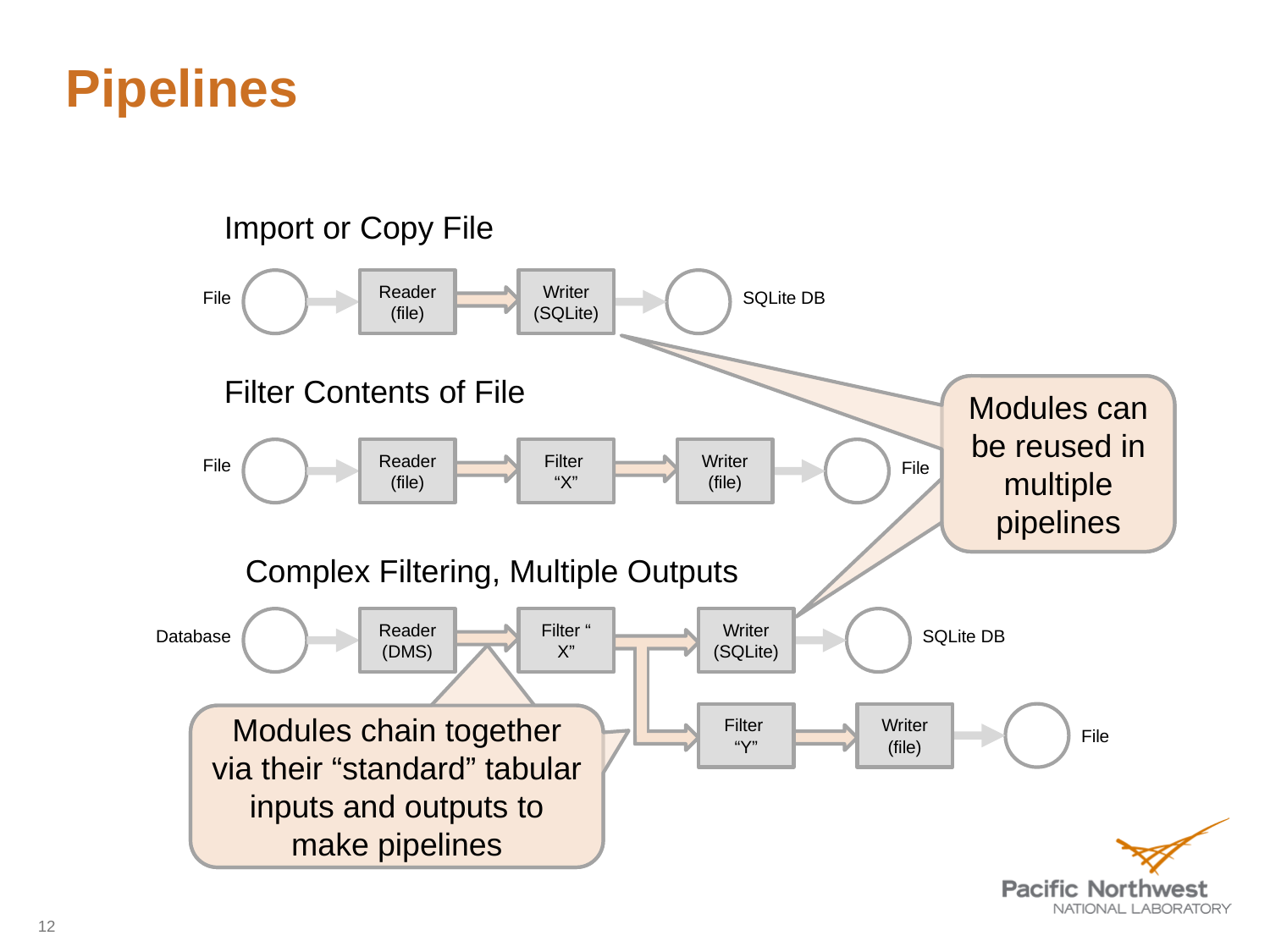

# Pipelines
Import or Copy File

Reader (file)
Writer
(SQLite)

File
SQLite DB

Filter Contents of File

Modules can be reused in multiple pipelines

Reader
(file)
Filter
“X”
Writer
(file)

File
File

Complex Filtering, Multiple Outputs

Reader
(DMS)
Filter “
X”
Writer
(SQLite)

Database
SQLite DB

Filter
“Y”
Writer (file)

Modules chain together via their “standard” tabular inputs and outputs to make pipelines
File

12